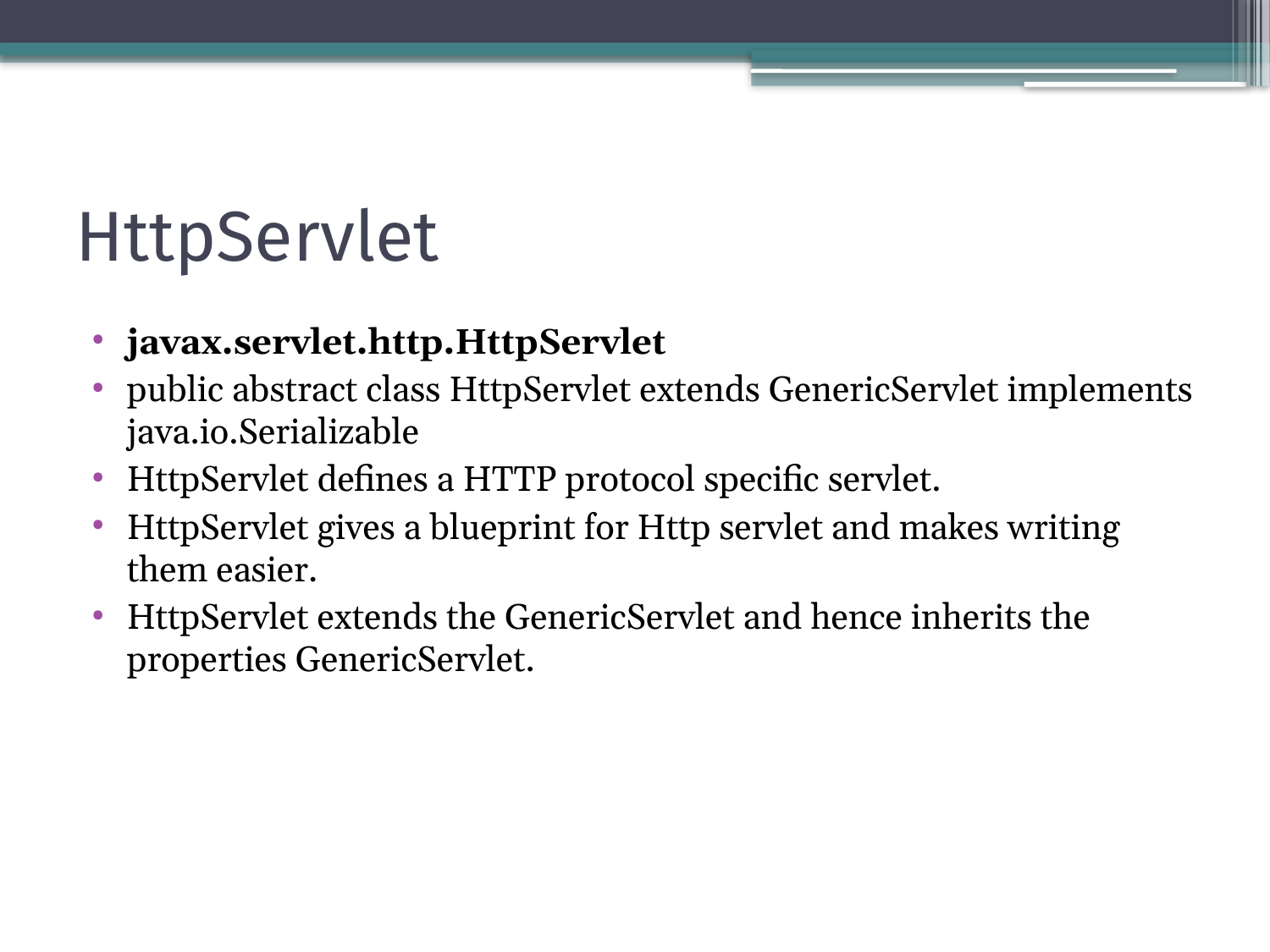

# HttpServlet
javax.servlet.http.HttpServlet
public abstract class HttpServlet extends GenericServlet implements java.io.Serializable
HttpServlet defines a HTTP protocol specific servlet.
HttpServlet gives a blueprint for Http servlet and makes writing them easier.
HttpServlet extends the GenericServlet and hence inherits the properties GenericServlet.